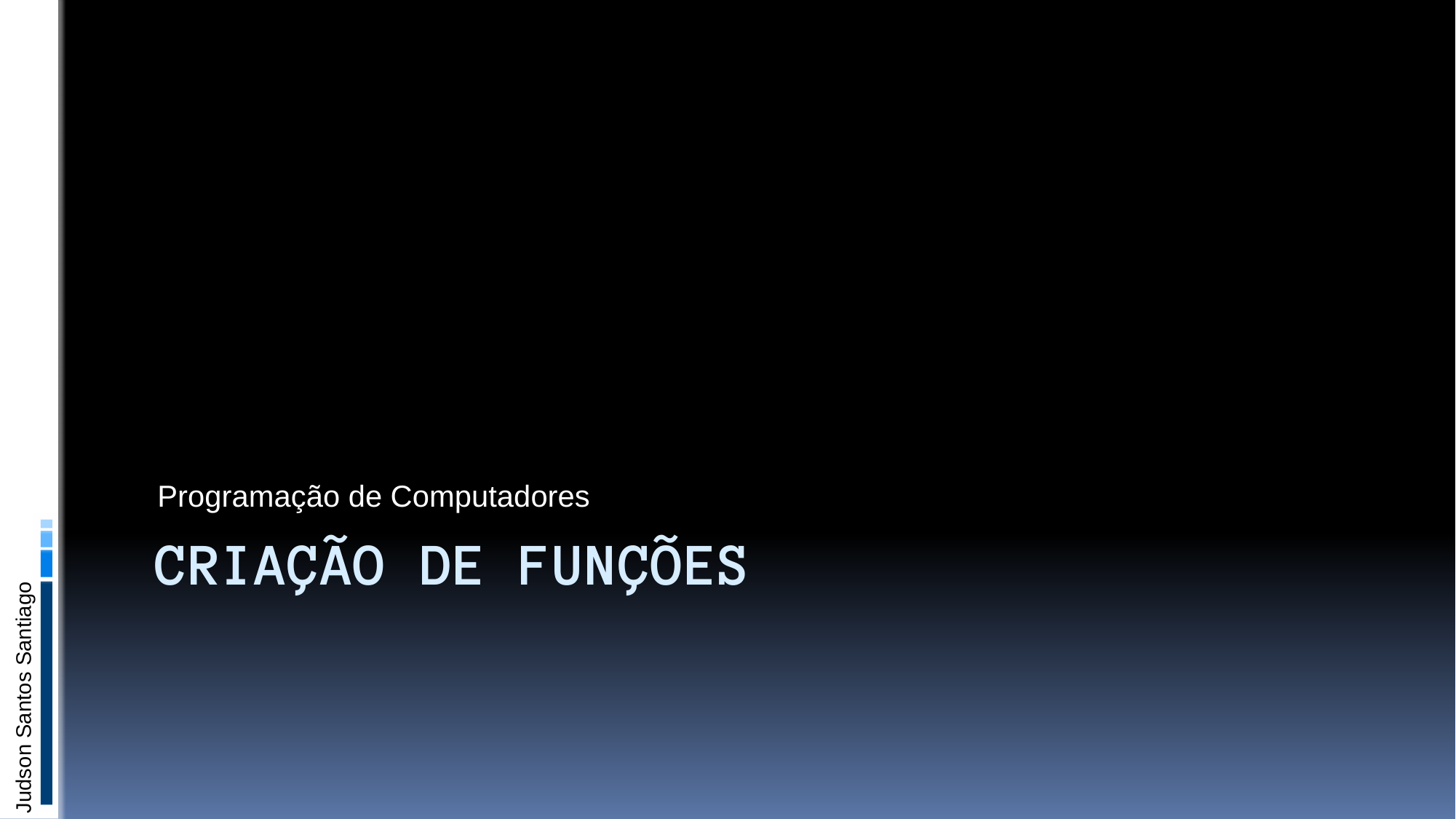

Programação de Computadores
# Criação de Funções